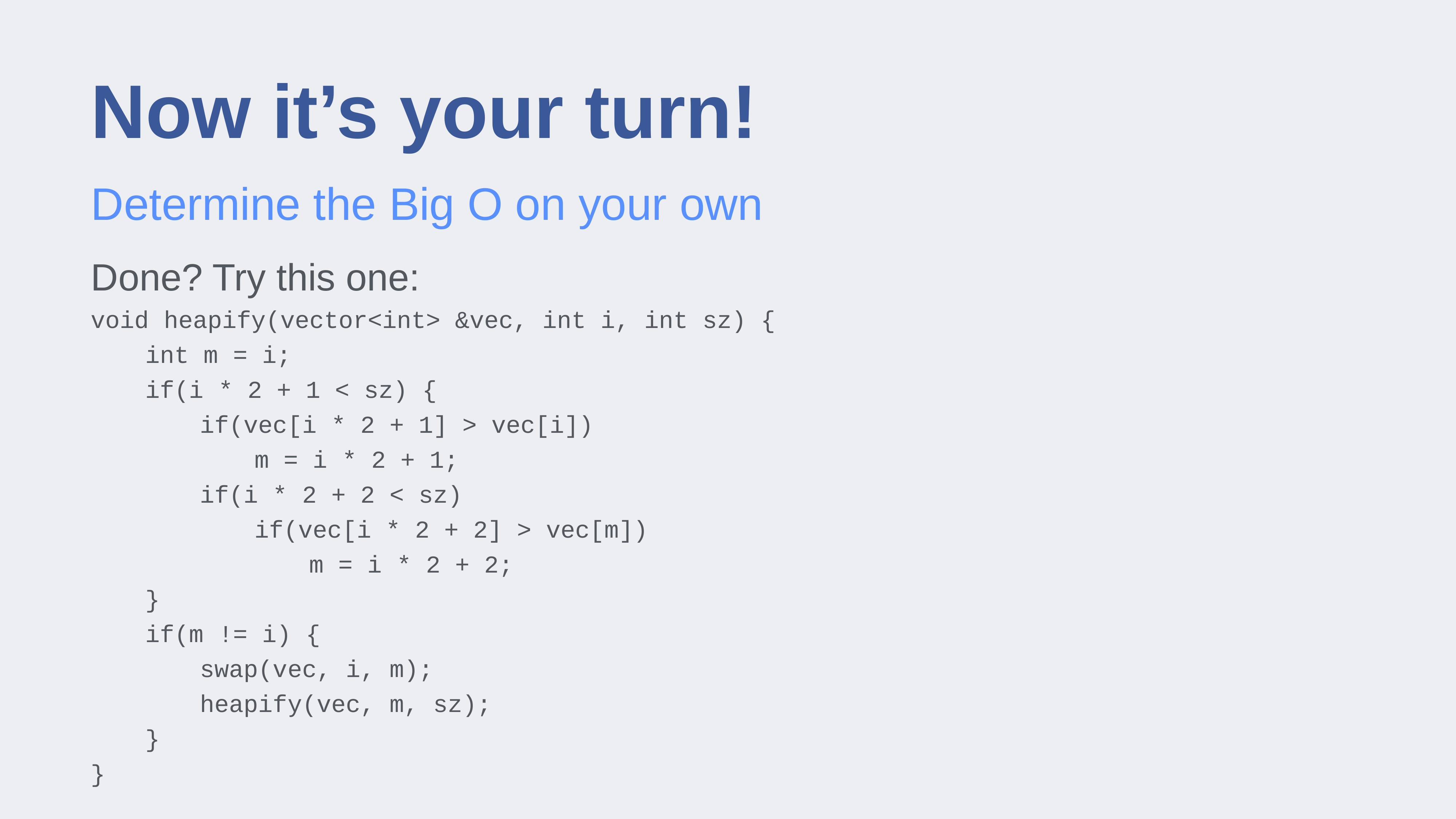

# Now it’s your turn!
Determine the Big O on your own
Done? Try this one:
void heapify(vector<int> &vec, int i, int sz) {
	int m = i;
	if(i * 2 + 1 < sz) {
		if(vec[i * 2 + 1] > vec[i])
			m = i * 2 + 1;
		if(i * 2 + 2 < sz)
			if(vec[i * 2 + 2] > vec[m])
				m = i * 2 + 2;
	}
	if(m != i) {
		swap(vec, i, m);
		heapify(vec, m, sz);
	}
}